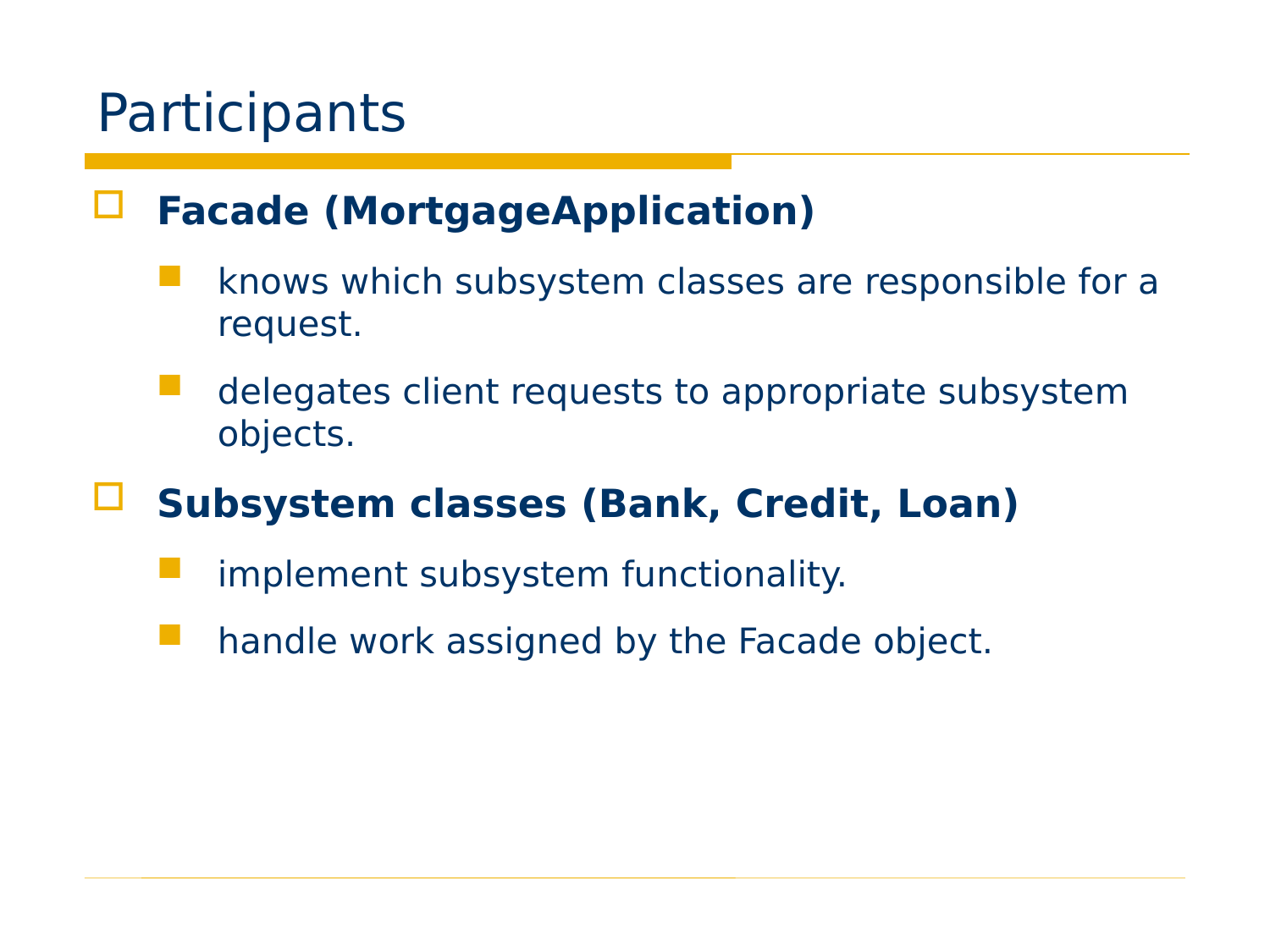

# Participants
Facade (MortgageApplication)
knows which subsystem classes are responsible for a request.
delegates client requests to appropriate subsystem objects.
Subsystem classes (Bank, Credit, Loan)
implement subsystem functionality.
handle work assigned by the Facade object.